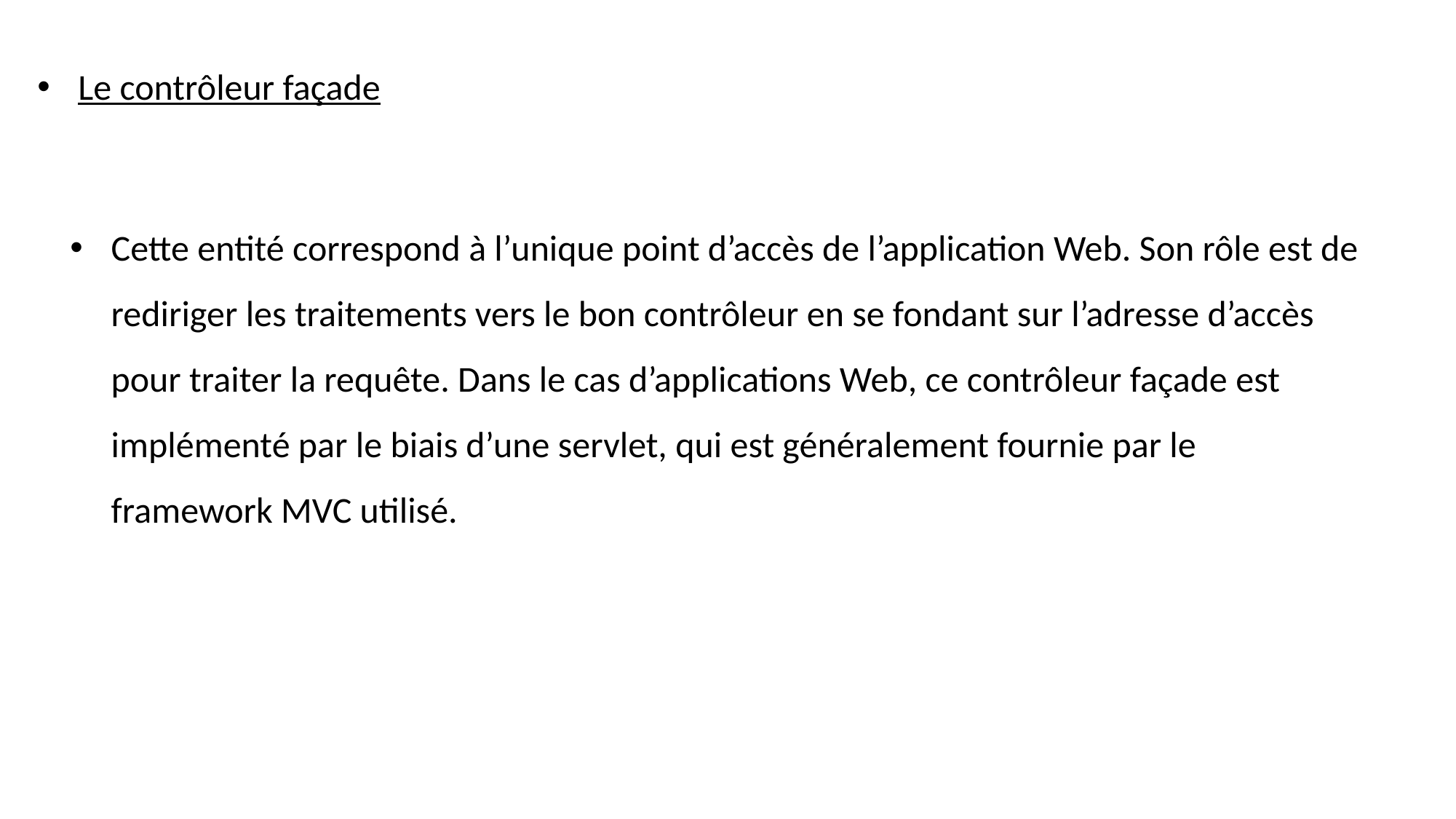

Le contrôleur façade
Cette entité correspond à l’unique point d’accès de l’application Web. Son rôle est de rediriger les traitements vers le bon contrôleur en se fondant sur l’adresse d’accès pour traiter la requête. Dans le cas d’applications Web, ce contrôleur façade est implémenté par le biais d’une servlet, qui est généralement fournie par le framework MVC utilisé.